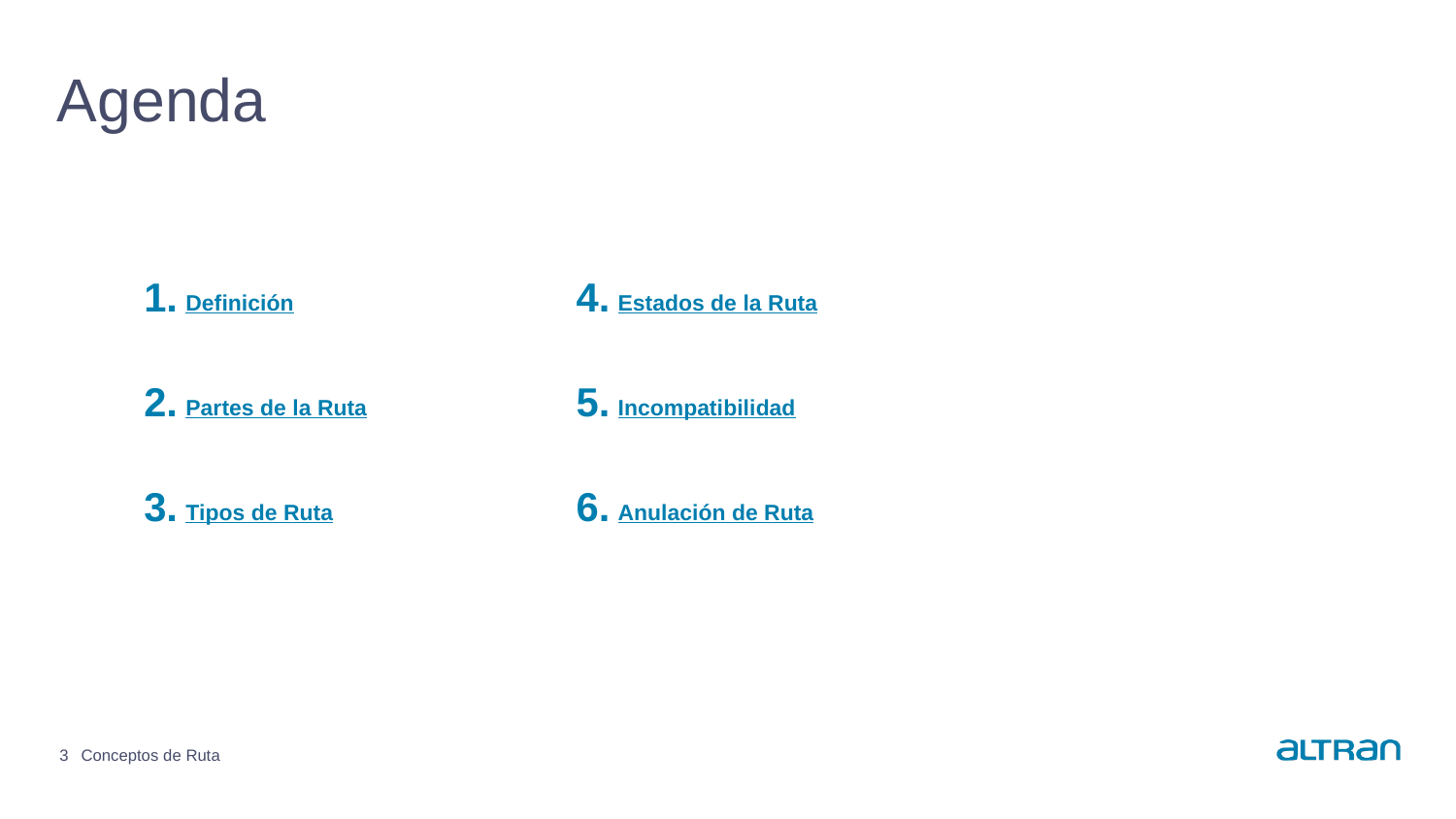

# Agenda
1.
4.
Definición
Estados de la Ruta
2.
5.
Partes de la Ruta
Incompatibilidad
3.
6.
Tipos de Ruta
Anulación de Ruta
3
Conceptos de Ruta
Date